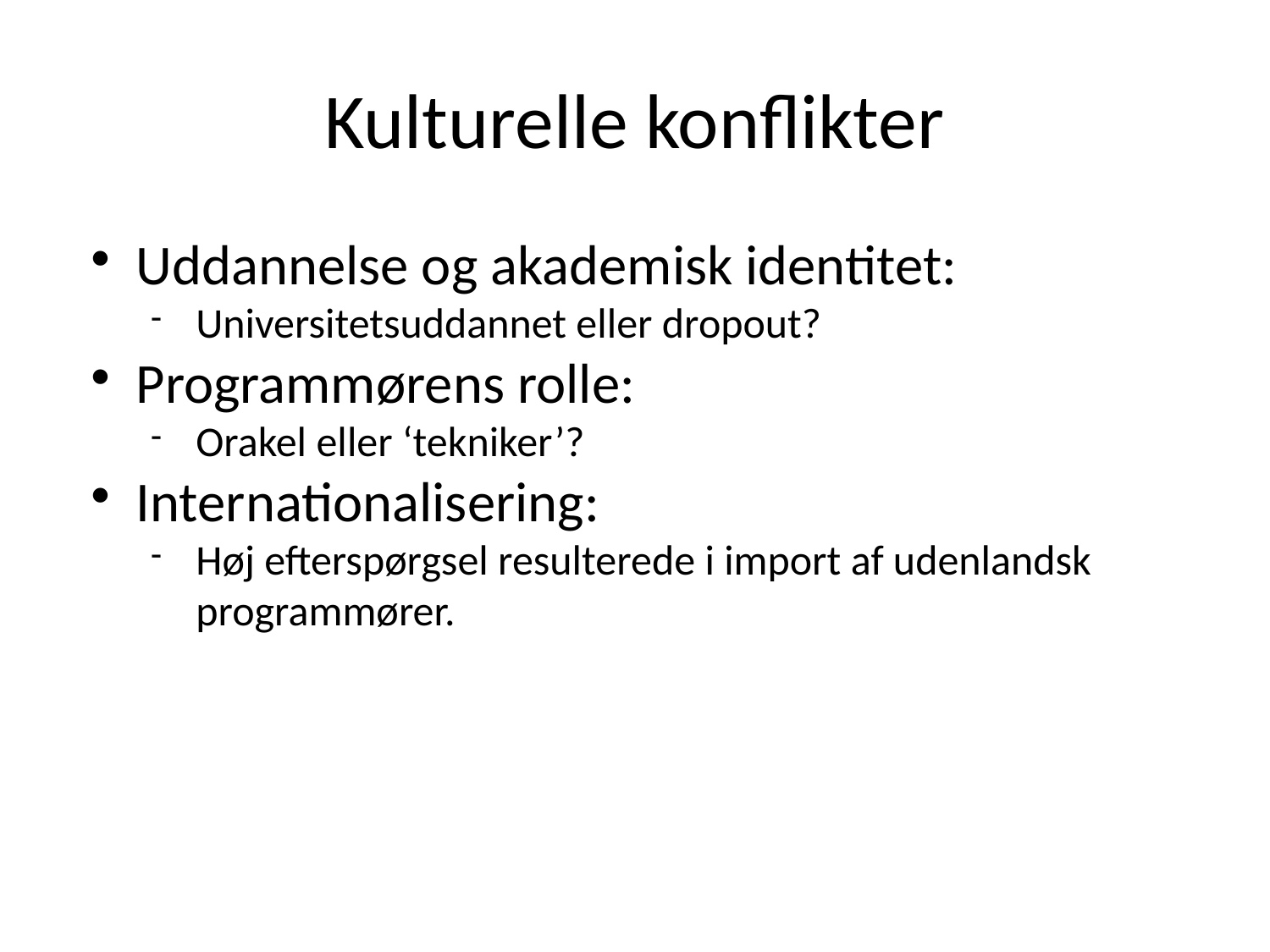

Kulturelle konflikter
Uddannelse og akademisk identitet:
Universitetsuddannet eller dropout?
Programmørens rolle:
Orakel eller ‘tekniker’?
Internationalisering:
Høj efterspørgsel resulterede i import af udenlandsk programmører.